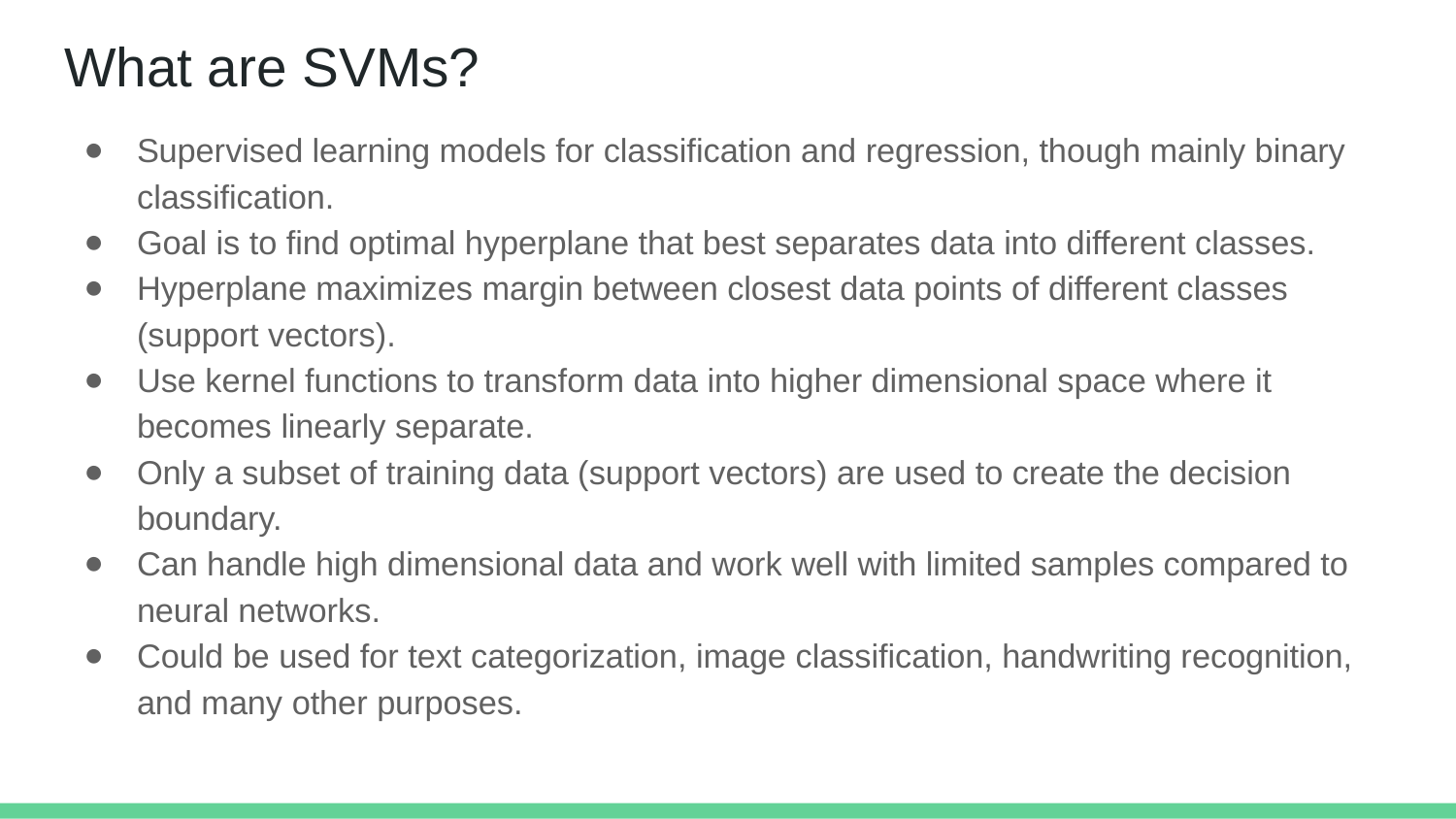

# What are SVMs?
Supervised learning models for classification and regression, though mainly binary classification.
Goal is to find optimal hyperplane that best separates data into different classes.
Hyperplane maximizes margin between closest data points of different classes (support vectors).
Use kernel functions to transform data into higher dimensional space where it becomes linearly separate.
Only a subset of training data (support vectors) are used to create the decision boundary.
Can handle high dimensional data and work well with limited samples compared to neural networks.
Could be used for text categorization, image classification, handwriting recognition, and many other purposes.